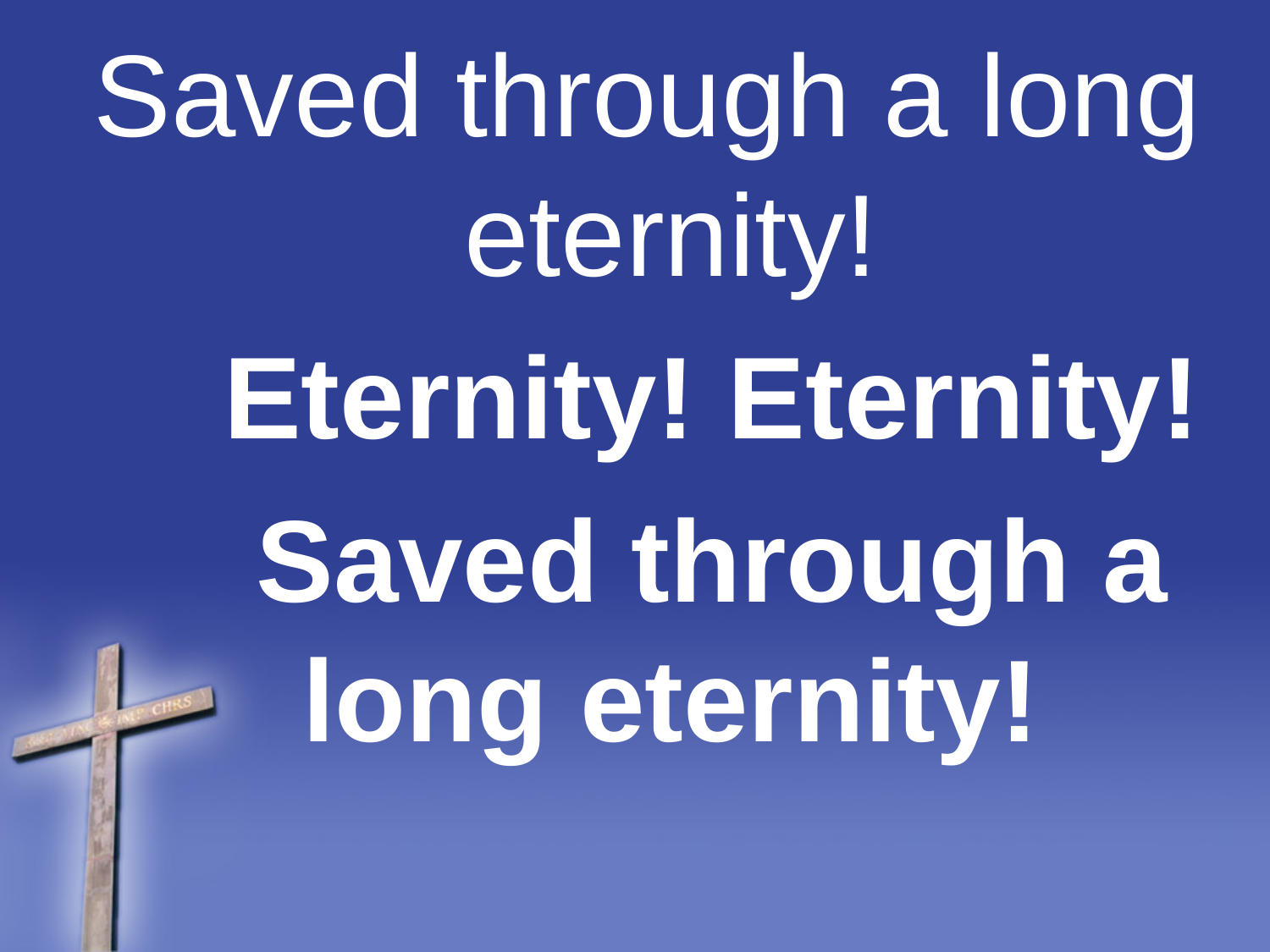

Saved through a long eternity!
    Eternity! Eternity!
    Saved through a long eternity!